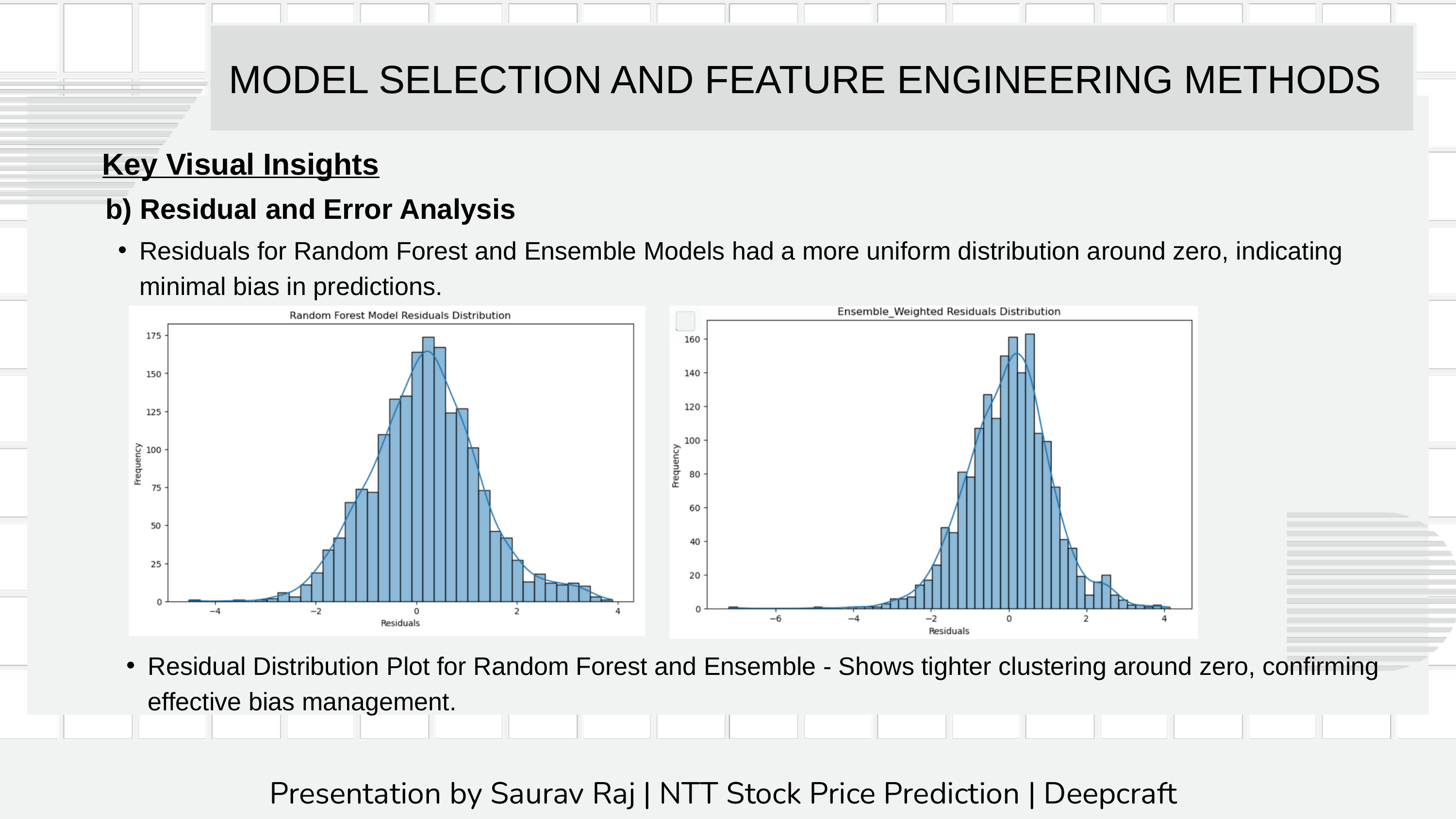

MODEL SELECTION AND FEATURE ENGINEERING METHODS

Key Visual Insights
b) Residual and Error Analysis
Residuals for Random Forest and Ensemble Models had a more uniform distribution around zero, indicating minimal bias in predictions.

Residual Distribution Plot for Random Forest and Ensemble - Shows tighter clustering around zero, confirming effective bias management.

Presentation by Saurav Raj | NTT Stock Price Prediction | Deepcraft